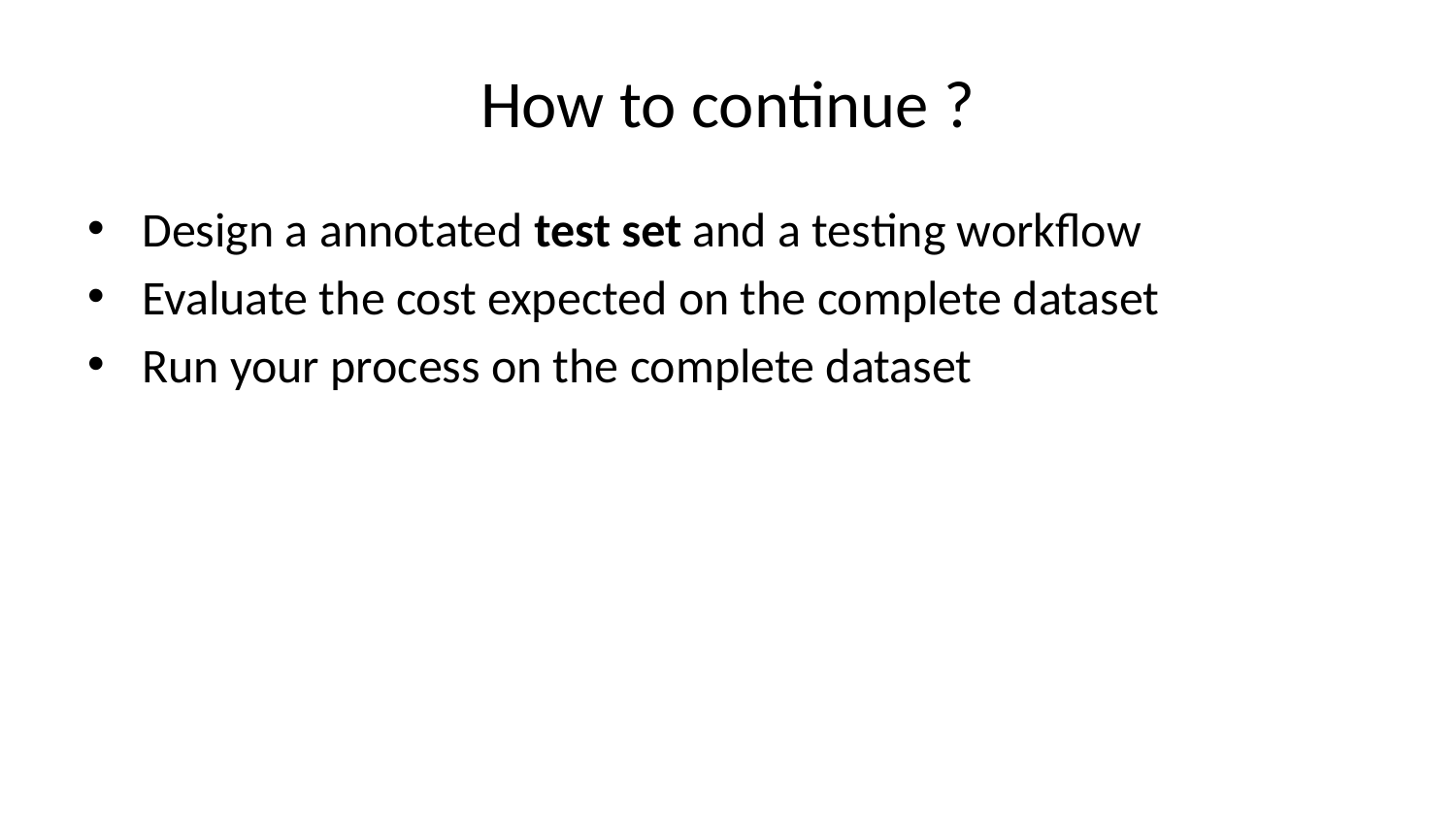

# How to continue ?
Design a annotated test set and a testing workflow
Evaluate the cost expected on the complete dataset
Run your process on the complete dataset